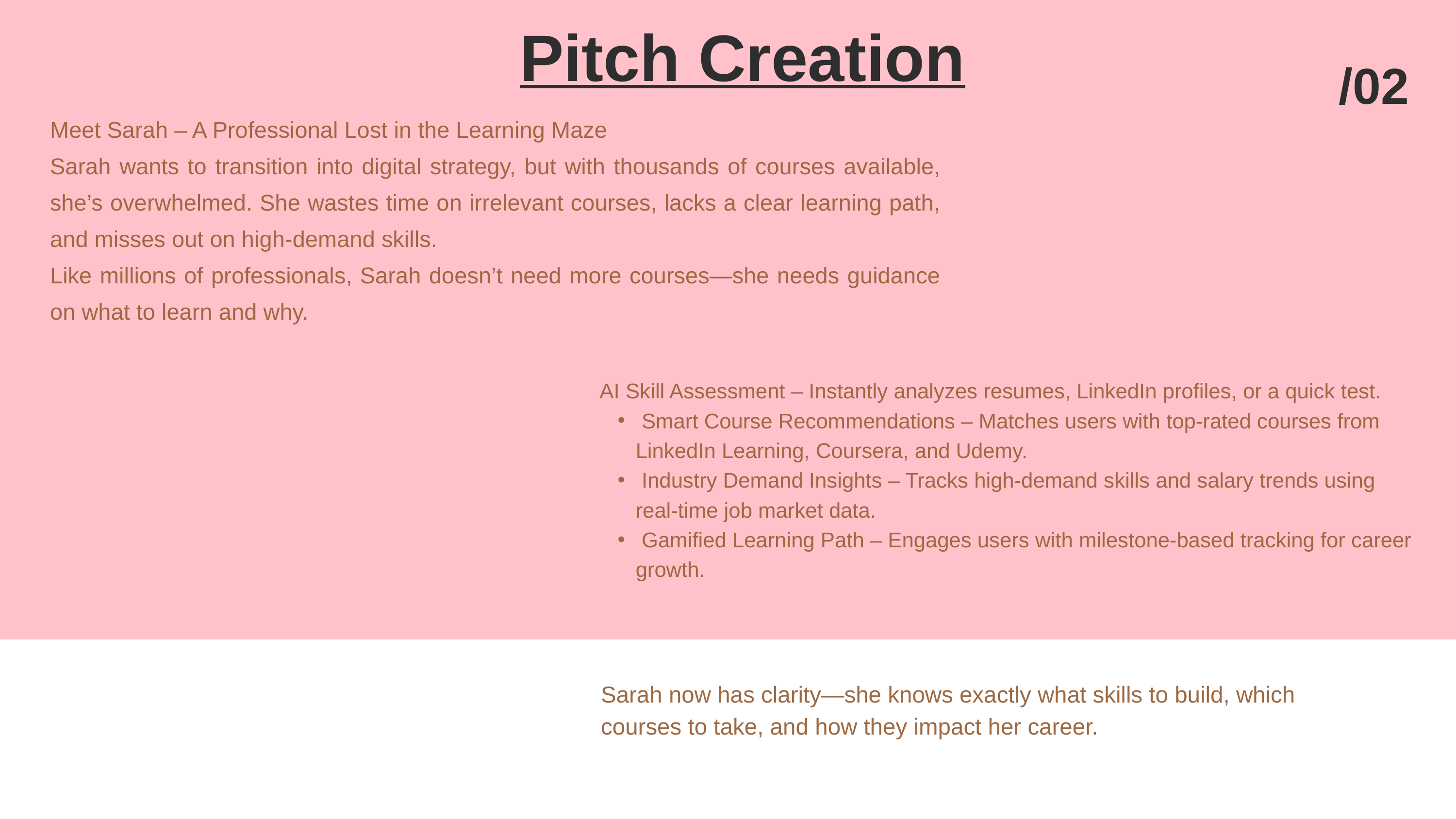

Pitch Creation
/02
Meet Sarah – A Professional Lost in the Learning Maze
Sarah wants to transition into digital strategy, but with thousands of courses available, she’s overwhelmed. She wastes time on irrelevant courses, lacks a clear learning path, and misses out on high-demand skills.
Like millions of professionals, Sarah doesn’t need more courses—she needs guidance on what to learn and why.

AI Skill Assessment – Instantly analyzes resumes, LinkedIn profiles, or a quick test.
 Smart Course Recommendations – Matches users with top-rated courses from LinkedIn Learning, Coursera, and Udemy.
 Industry Demand Insights – Tracks high-demand skills and salary trends using real-time job market data.
 Gamified Learning Path – Engages users with milestone-based tracking for career growth.
Sarah now has clarity—she knows exactly what skills to build, which courses to take, and how they impact her career.